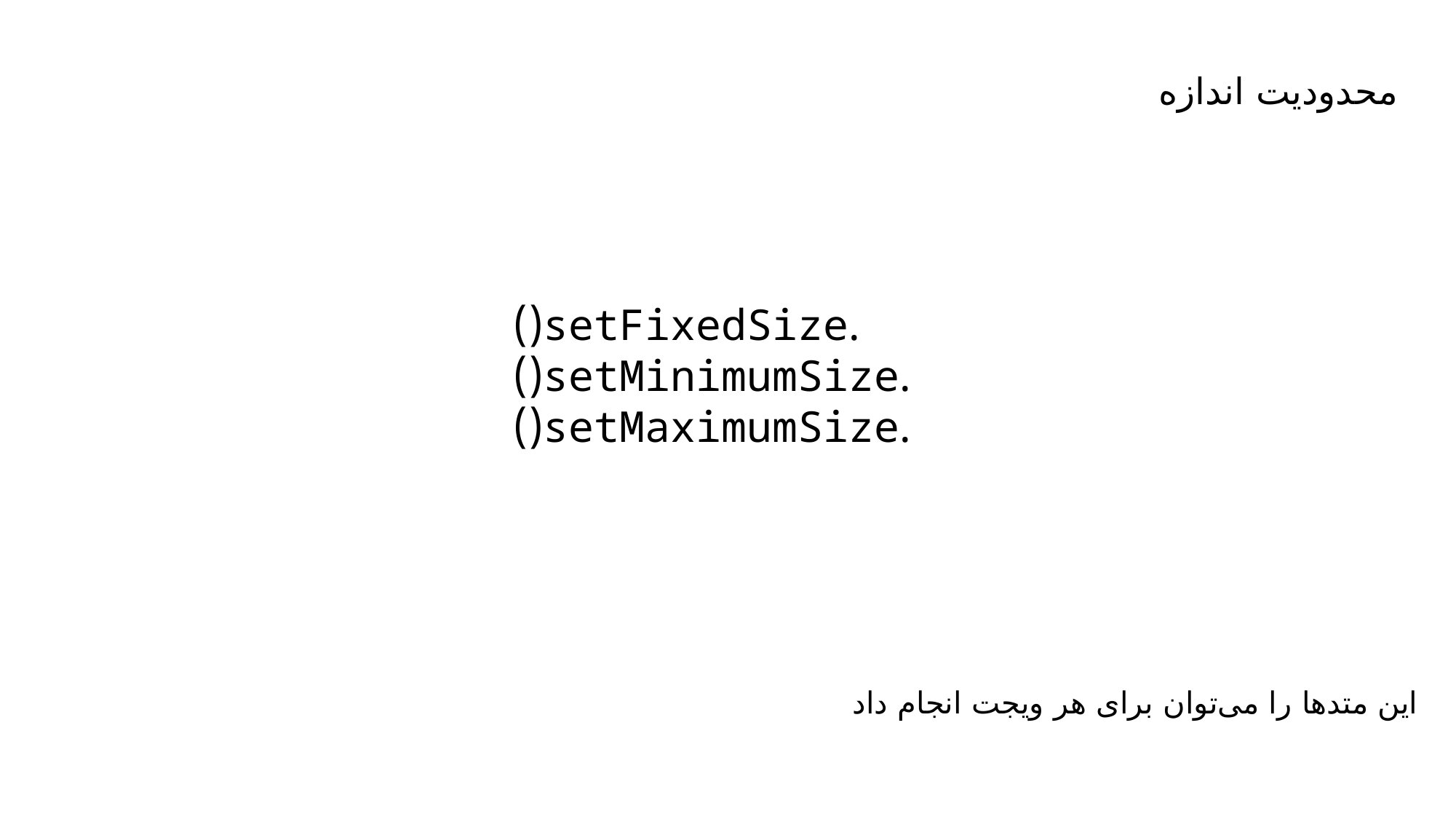

محدودیت اندازه
.setFixedSize()
.setMinimumSize()
.setMaximumSize()

این متدها را می‌توان برای هر ویجت انجام داد